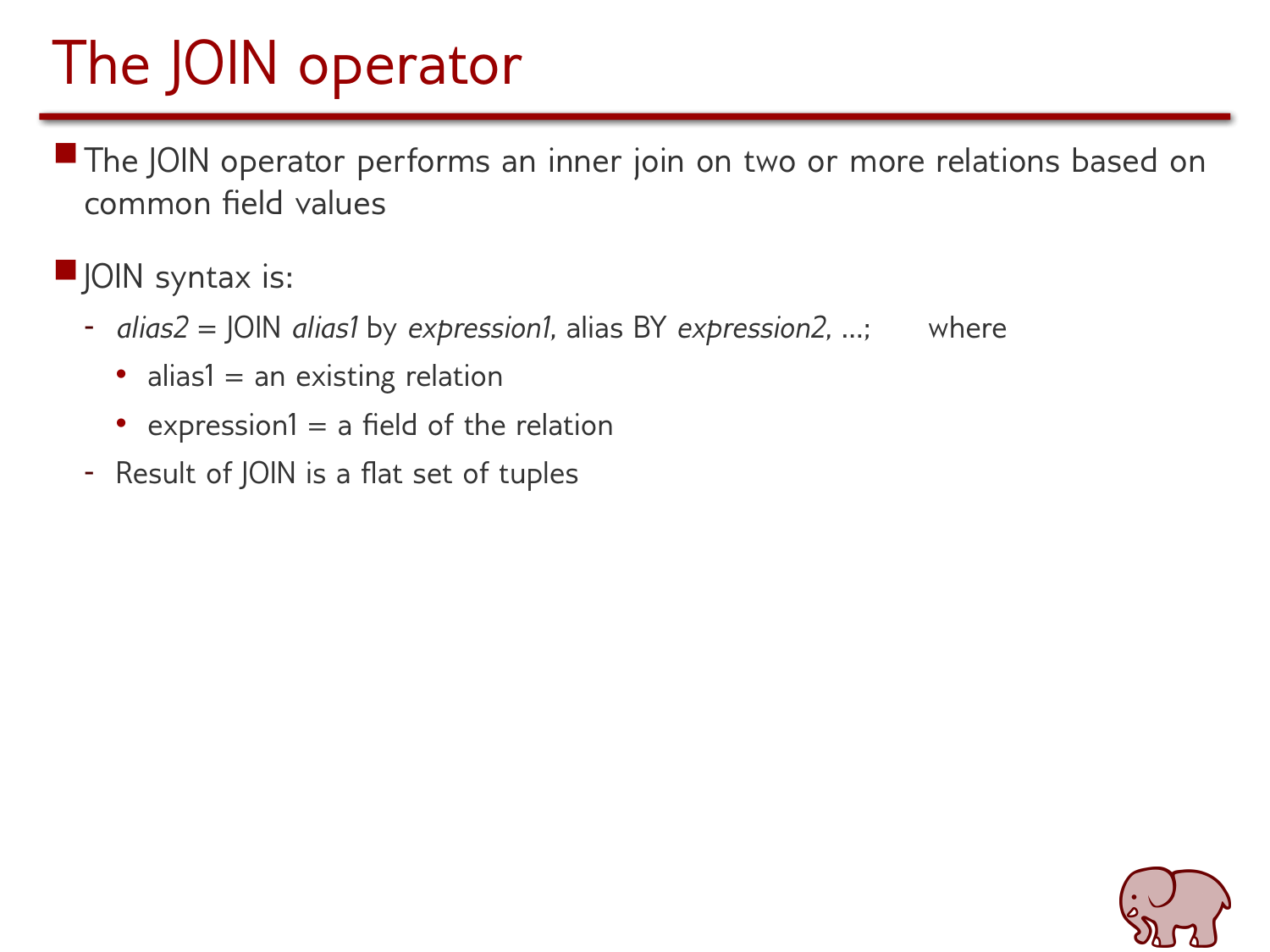

# The JOIN operator
The JOIN operator performs an inner join on two or more relations based on common field values
JOIN syntax is:
alias2 = JOIN alias1 by expression1, alias BY expression2, ...;      where
alias1 = an existing relation
expression1 = a field of the relation
Result of JOIN is a flat set of tuples